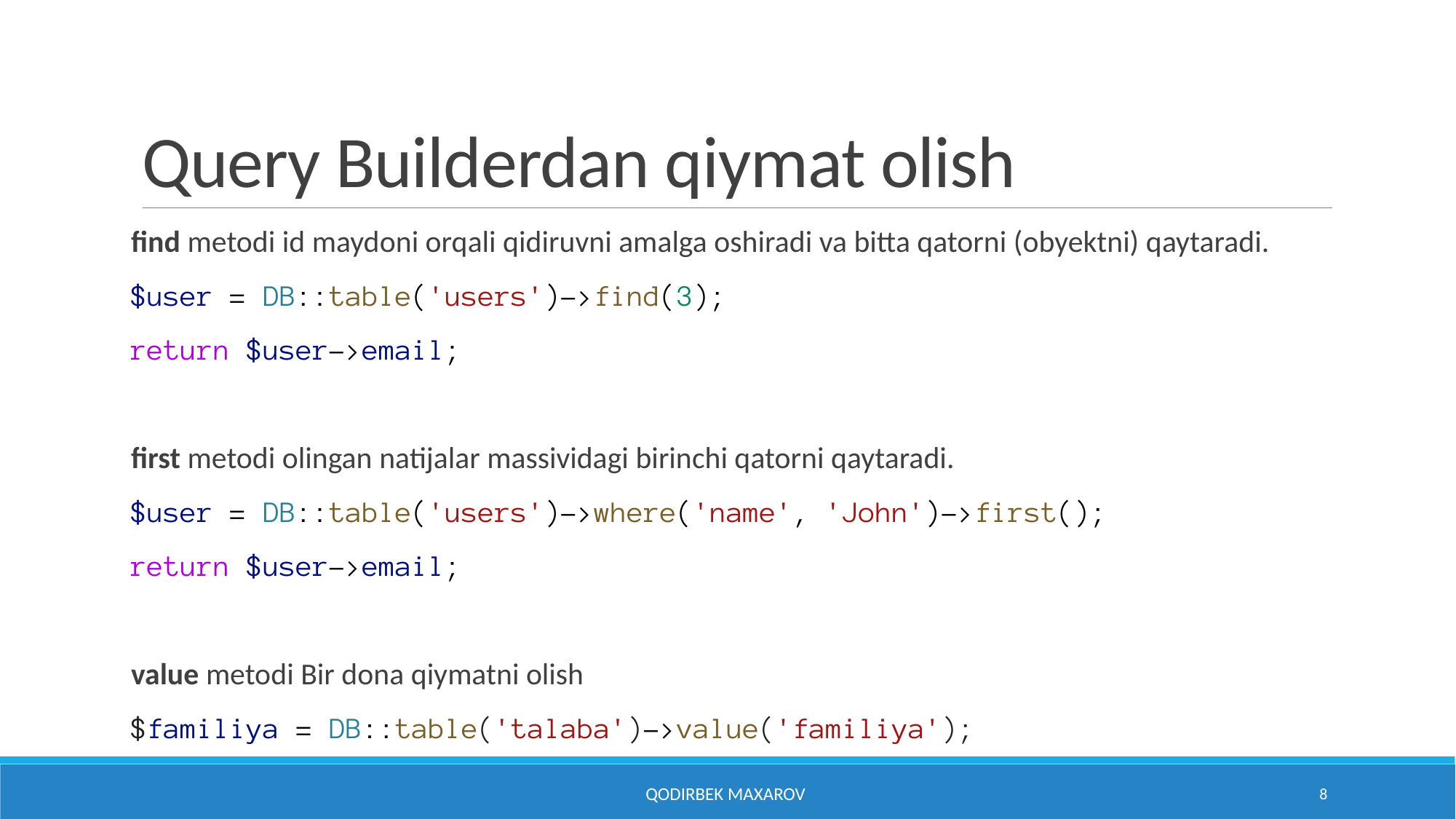

# Query Builderdan qiymat olish
find metodi id maydoni orqali qidiruvni amalga oshiradi va bitta qatorni (obyektni) qaytaradi.
$user = DB::table('users')->find(3);
return $user->email;

first metodi olingan natijalar massividagi birinchi qatorni qaytaradi.
$user = DB::table('users')->where('name', 'John')->first();
return $user->email;

value metodi Bir dona qiymatni olish
$familiya = DB::table('talaba')->value('familiya');
Qodirbek Maxarov
8